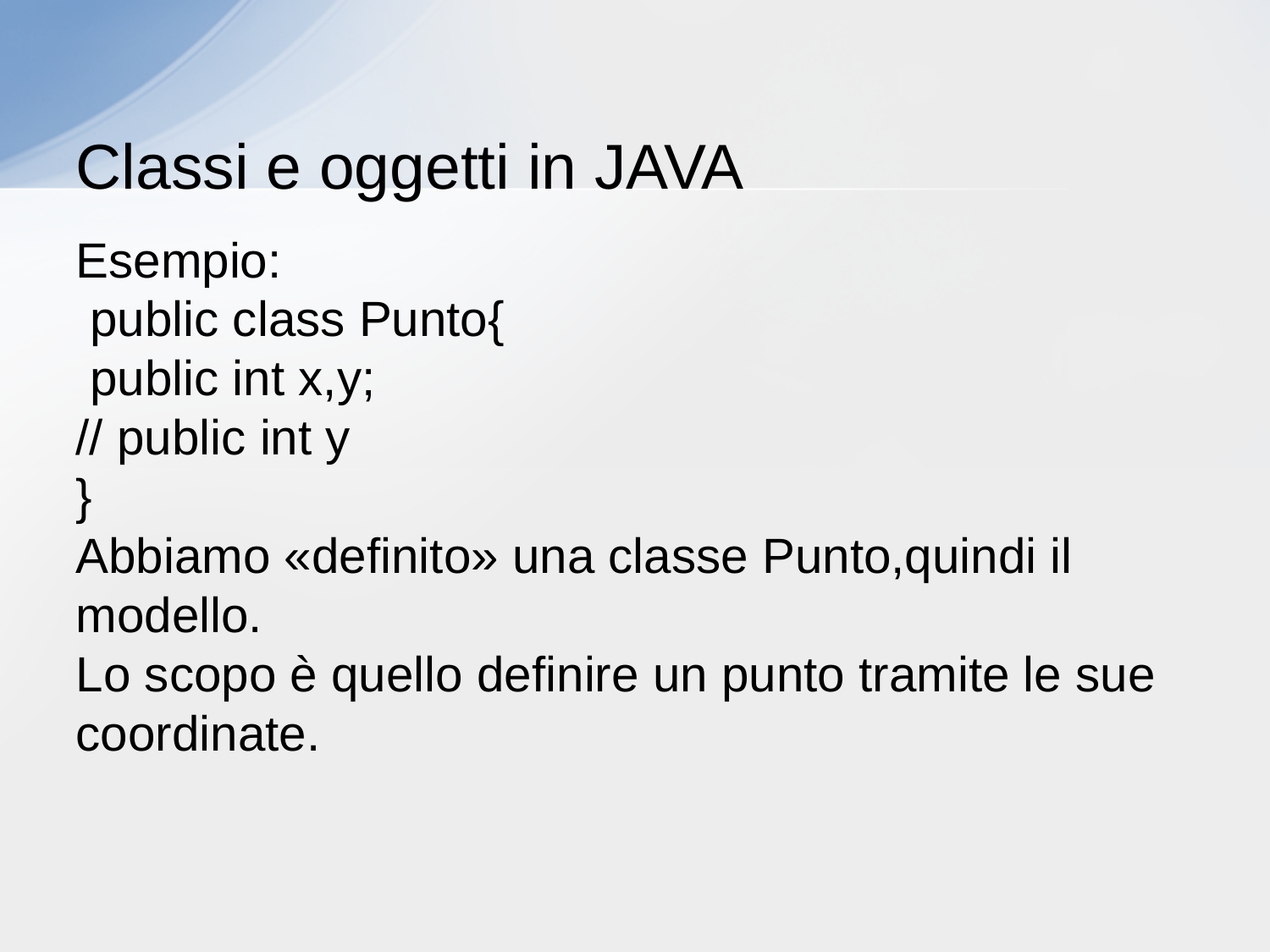

# Classi e oggetti in JAVA
Esempio:
 public class Punto{
 public int x,y;
// public int y
}
Abbiamo «definito» una classe Punto,quindi il modello.
Lo scopo è quello definire un punto tramite le sue coordinate.